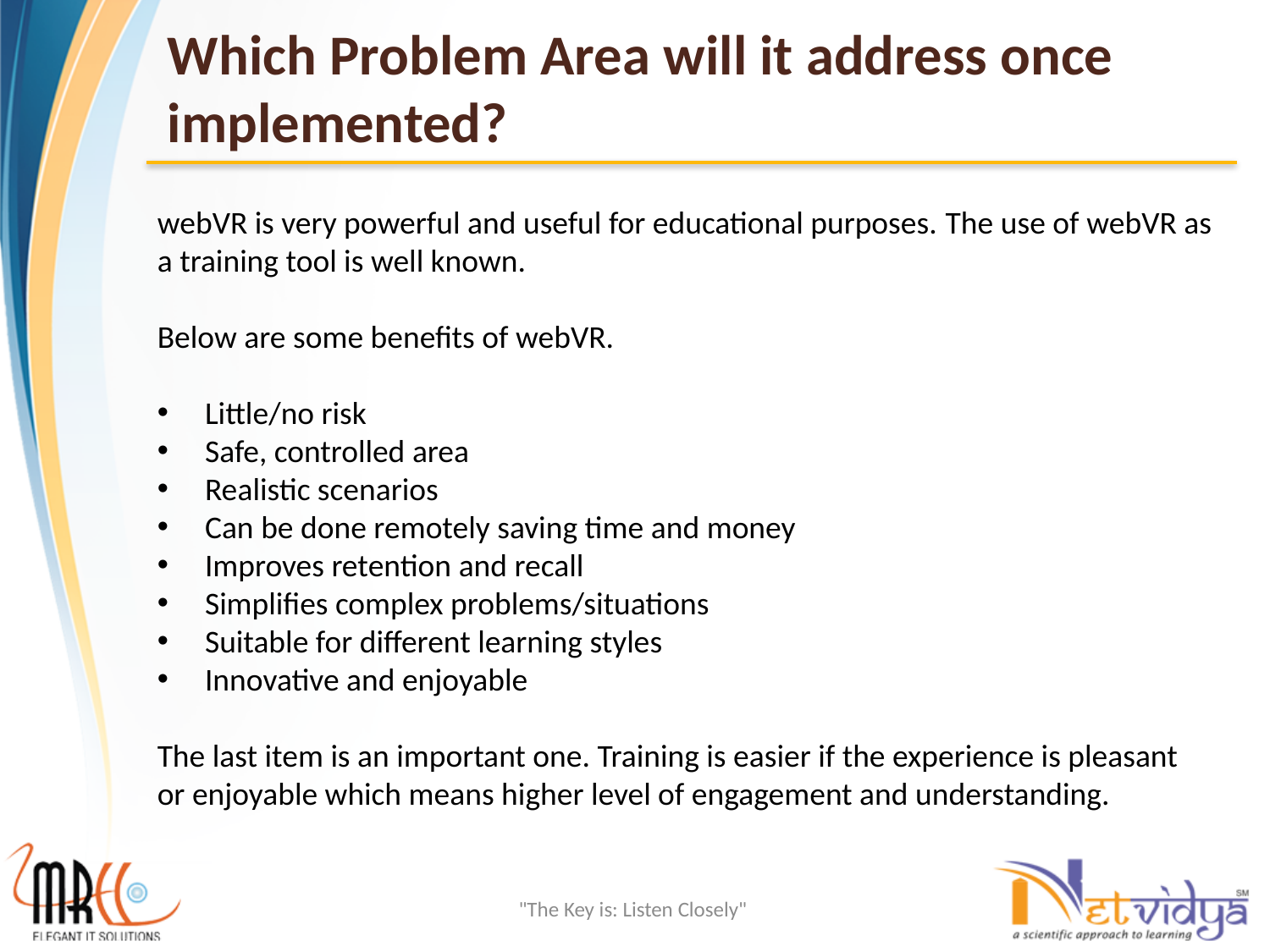

# Which Problem Area will it address once implemented?
webVR is very powerful and useful for educational purposes. The use of webVR as a training tool is well known.

Below are some benefits of webVR.

Little/no risk
Safe, controlled area
Realistic scenarios
Can be done remotely saving time and money
Improves retention and recall
Simplifies complex problems/situations
Suitable for different learning styles
Innovative and enjoyable

The last item is an important one. Training is easier if the experience is pleasant or enjoyable which means higher level of engagement and understanding.
"The Key is: Listen Closely"